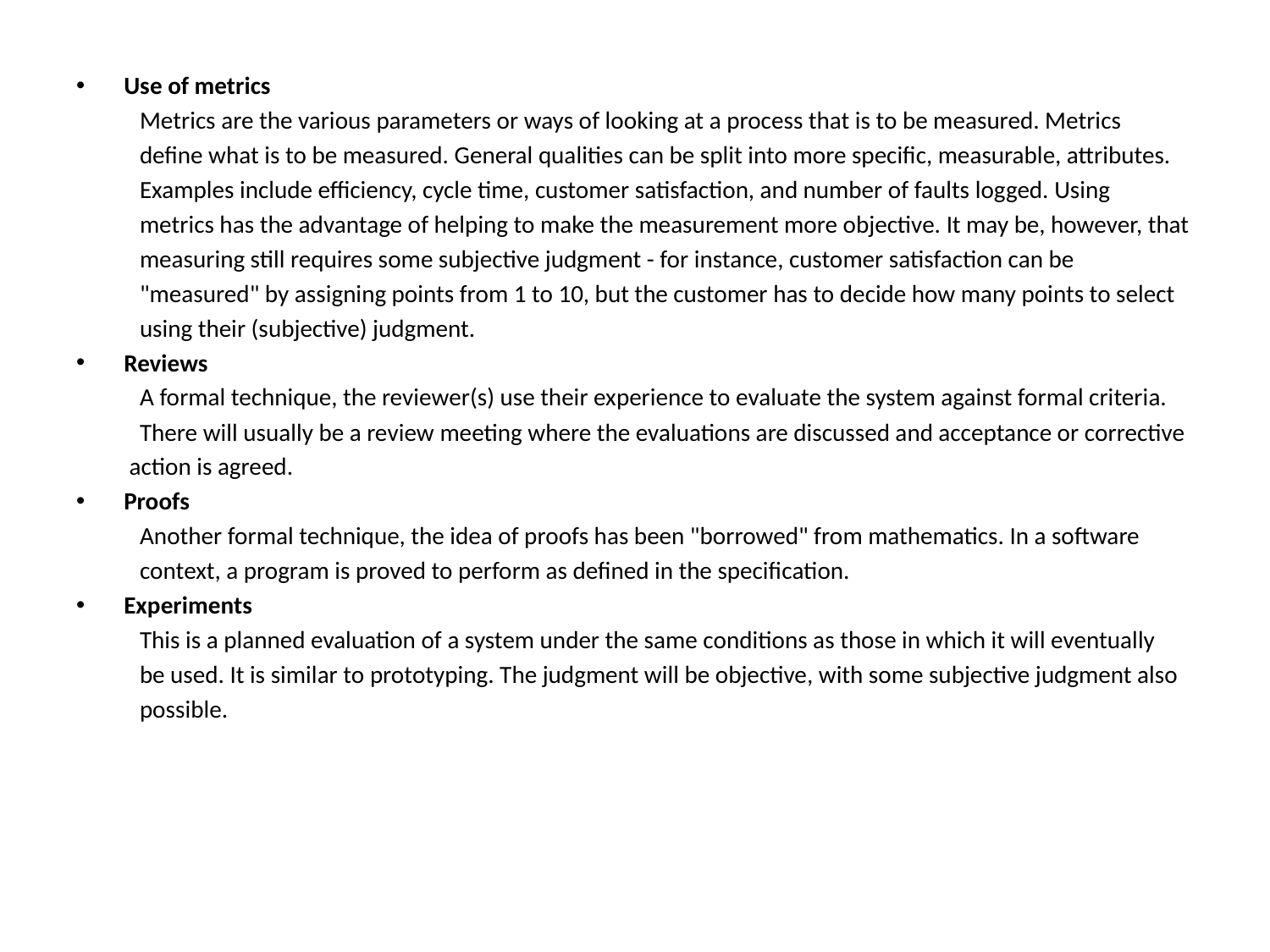

Use of metrics
Metrics are the various parameters or ways of looking at a process that is to be measured. Metrics
define what is to be measured. General qualities can be split into more specific, measurable, attributes.
Examples include efficiency, cycle time, customer satisfaction, and number of faults logged. Using
metrics has the advantage of helping to make the measurement more objective. It may be, however, that
measuring still requires some subjective judgment - for instance, customer satisfaction can be
"measured" by assigning points from 1 to 10, but the customer has to decide how many points to select
using their (subjective) judgment.
Reviews
A formal technique, the reviewer(s) use their experience to evaluate the system against formal criteria.
There will usually be a review meeting where the evaluations are discussed and acceptance or corrective
 	 action is agreed.
Proofs
Another formal technique, the idea of proofs has been "borrowed" from mathematics. In a software
context, a program is proved to perform as defined in the specification.
Experiments
This is a planned evaluation of a system under the same conditions as those in which it will eventually
be used. It is similar to prototyping. The judgment will be objective, with some subjective judgment also
possible.